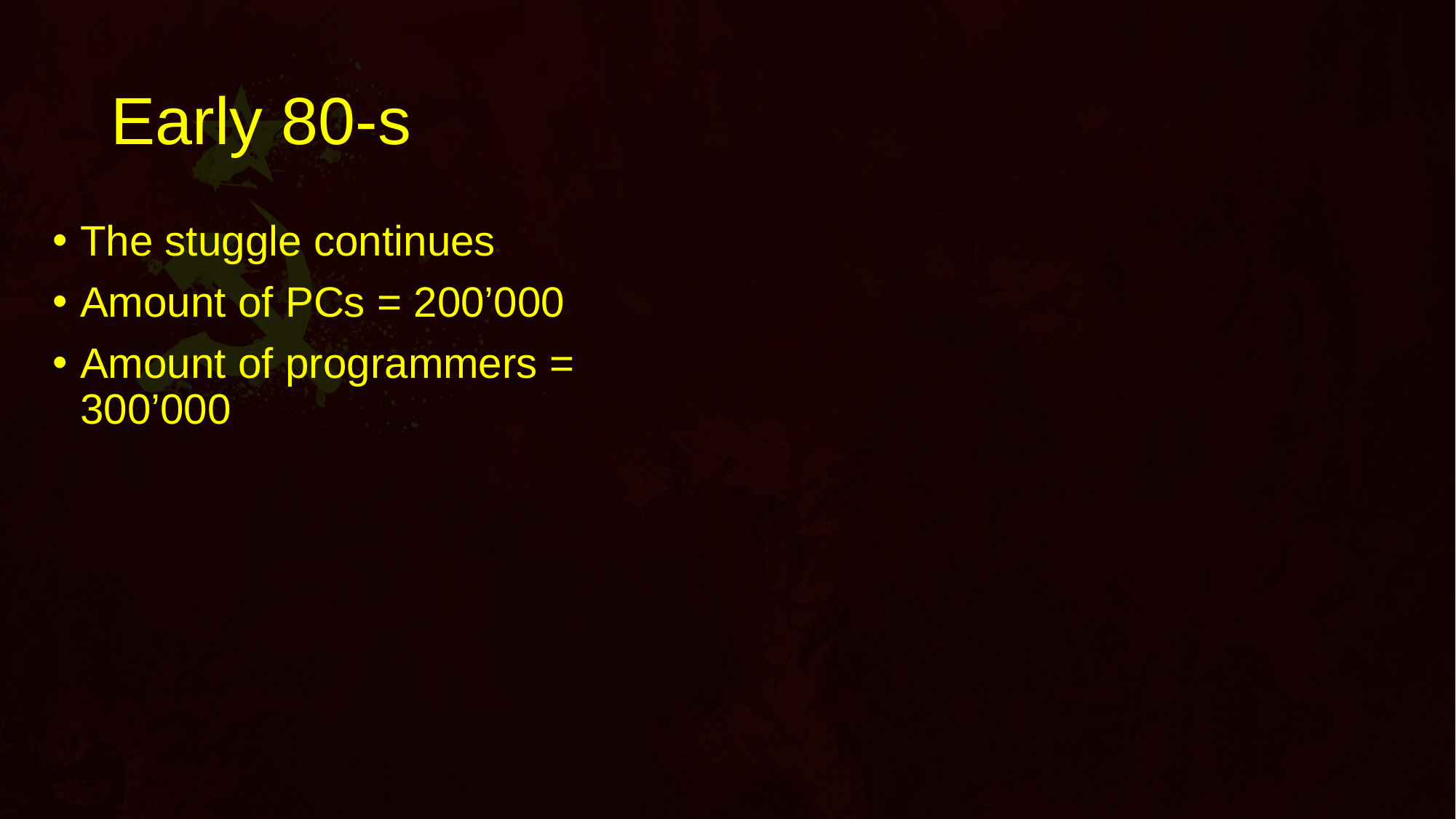

# Early 80-s
The stuggle continues
Amount of PCs = 200’000
Amount of programmers = 300’000